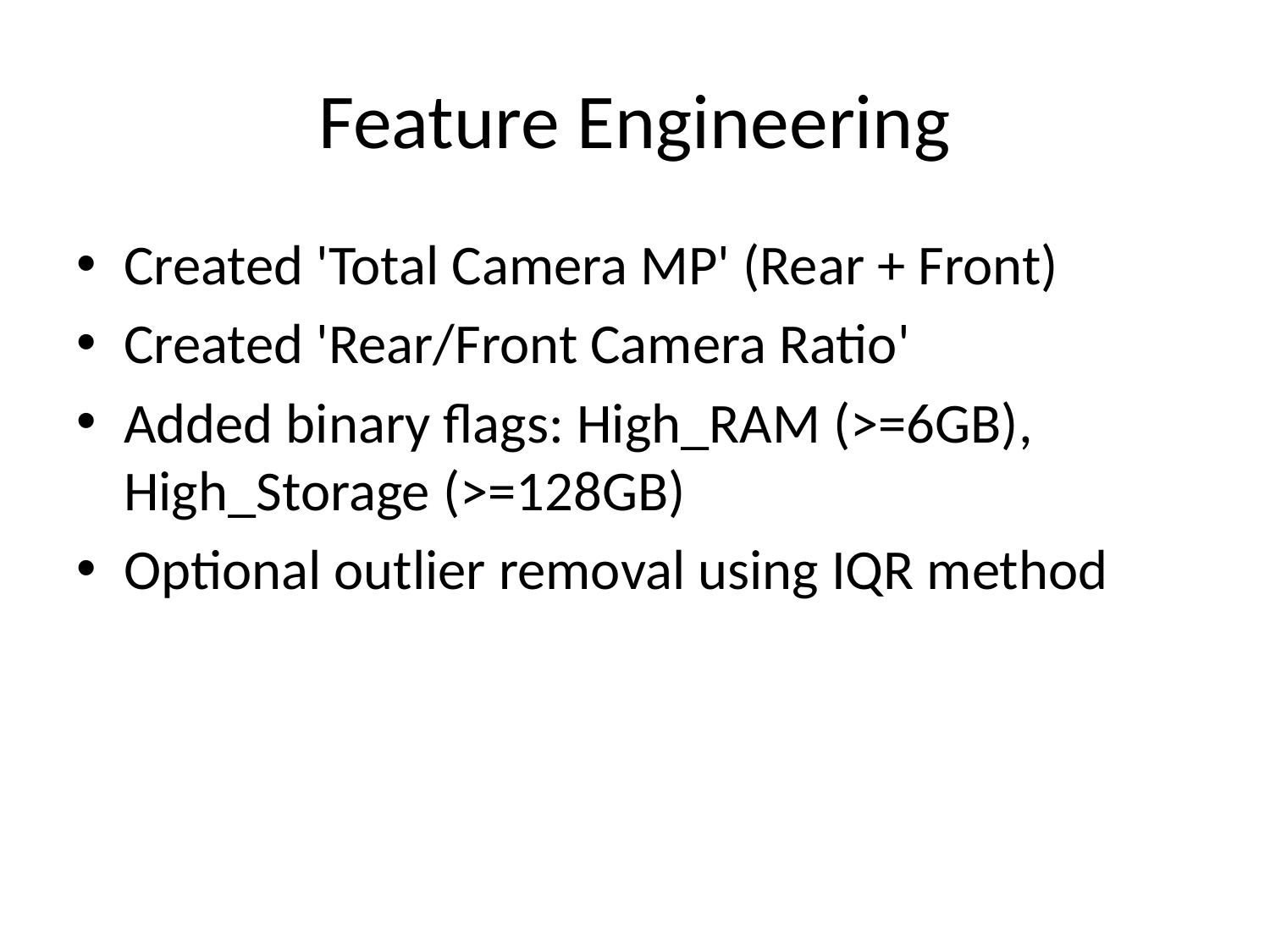

# Feature Engineering
Created 'Total Camera MP' (Rear + Front)
Created 'Rear/Front Camera Ratio'
Added binary flags: High_RAM (>=6GB), High_Storage (>=128GB)
Optional outlier removal using IQR method